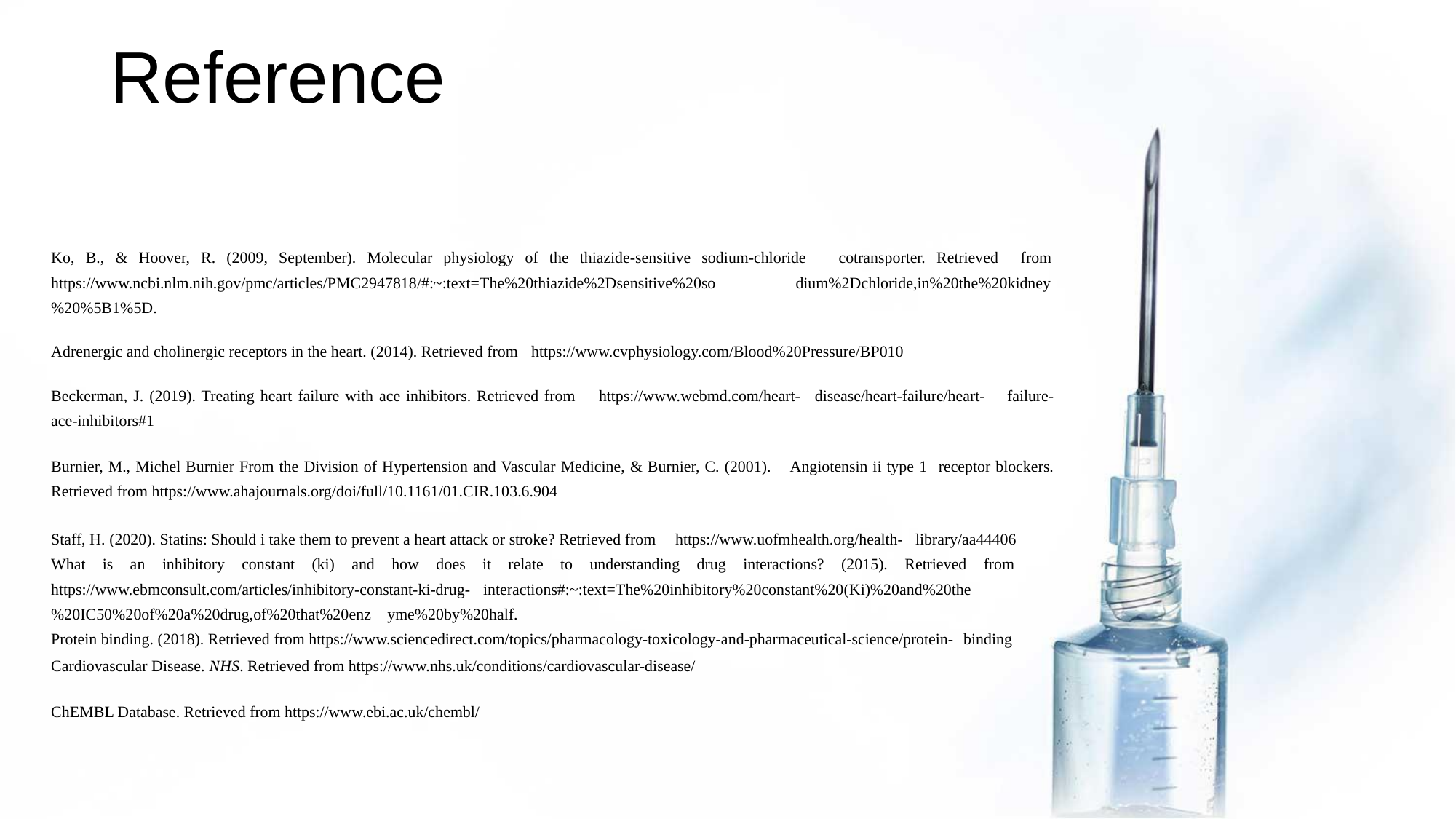

Reference
Ko, B., & Hoover, R. (2009, September). Molecular physiology of the thiazide-sensitive sodium-chloride 	cotransporter. Retrieved 	from https://www.ncbi.nlm.nih.gov/pmc/articles/PMC2947818/#:~:text=The%20thiazide%2Dsensitive%20so 	dium%2Dchloride,in%20the%20kidney%20%5B1%5D.

Adrenergic and cholinergic receptors in the heart. (2014). Retrieved from 	https://www.cvphysiology.com/Blood%20Pressure/BP010

Beckerman, J. (2019). Treating heart failure with ace inhibitors. Retrieved from 	https://www.webmd.com/heart-	disease/heart-failure/heart-	failure-ace-inhibitors#1

Burnier, M., Michel Burnier From the Division of Hypertension and Vascular Medicine, & Burnier, C. (2001). 	Angiotensin ii type 1 	receptor blockers. Retrieved from https://www.ahajournals.org/doi/full/10.1161/01.CIR.103.6.904

Staff, H. (2020). Statins: Should i take them to prevent a heart attack or stroke? Retrieved from 	https://www.uofmhealth.org/health-	library/aa44406
What is an inhibitory constant (ki) and how does it relate to understanding drug interactions? (2015). Retrieved from 	https://www.ebmconsult.com/articles/inhibitory-constant-ki-drug-	interactions#:~:text=The%20inhibitory%20constant%20(Ki)%20and%20the%20IC50%20of%20a%20drug,of%20that%20enz	yme%20by%20half.
Protein binding. (2018). Retrieved from https://www.sciencedirect.com/topics/pharmacology-toxicology-and-pharmaceutical-science/protein-	binding
Cardiovascular Disease. NHS. Retrieved from https://www.nhs.uk/conditions/cardiovascular-disease/

ChEMBL Database. Retrieved from https://www.ebi.ac.uk/chembl/